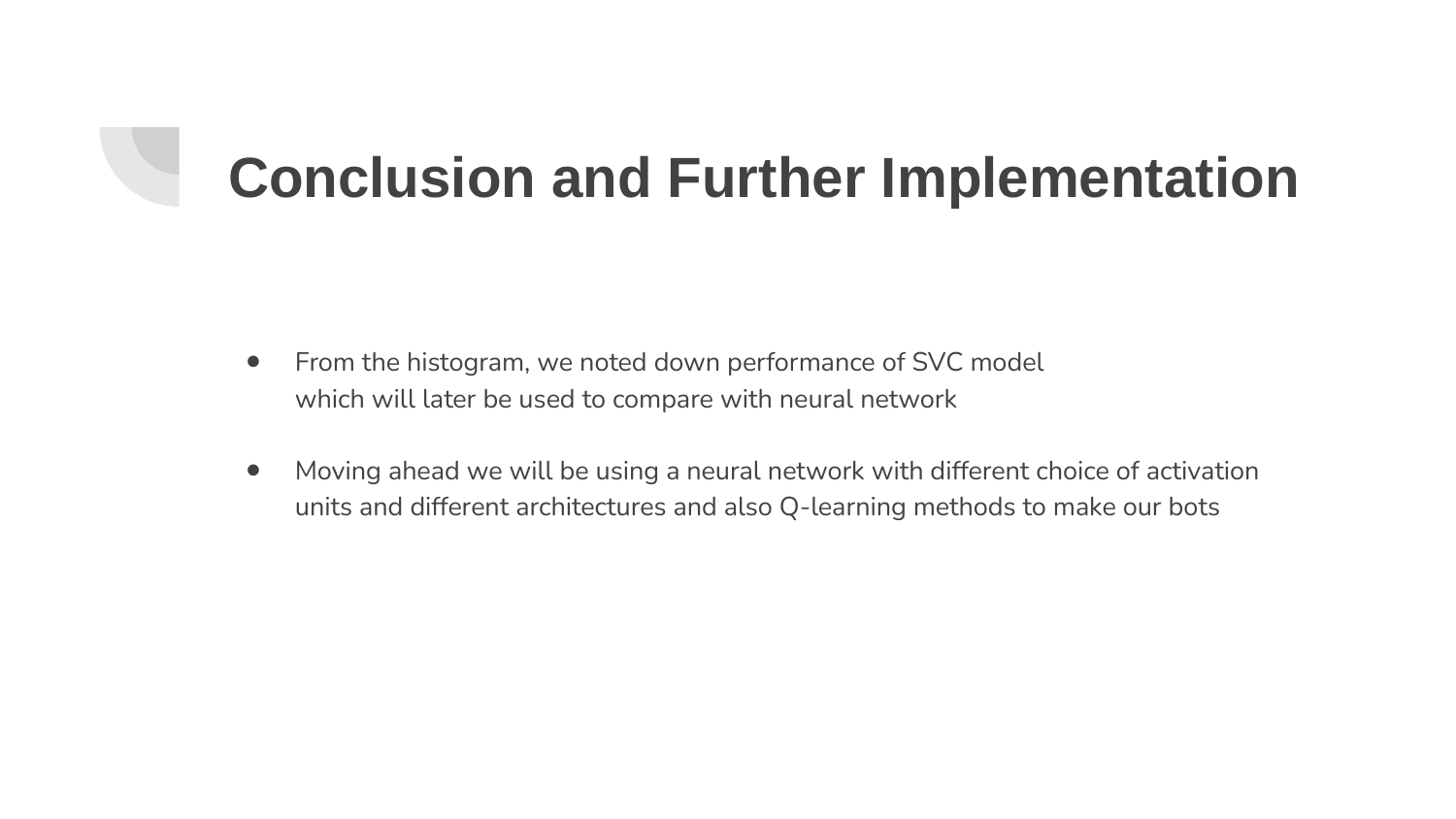

# Conclusion and Further Implementation

From the histogram, we noted down performance of SVC model
which will later be used to compare with neural network
Moving ahead we will be using a neural network with different choice of activation units and different architectures and also Q-learning methods to make our bots